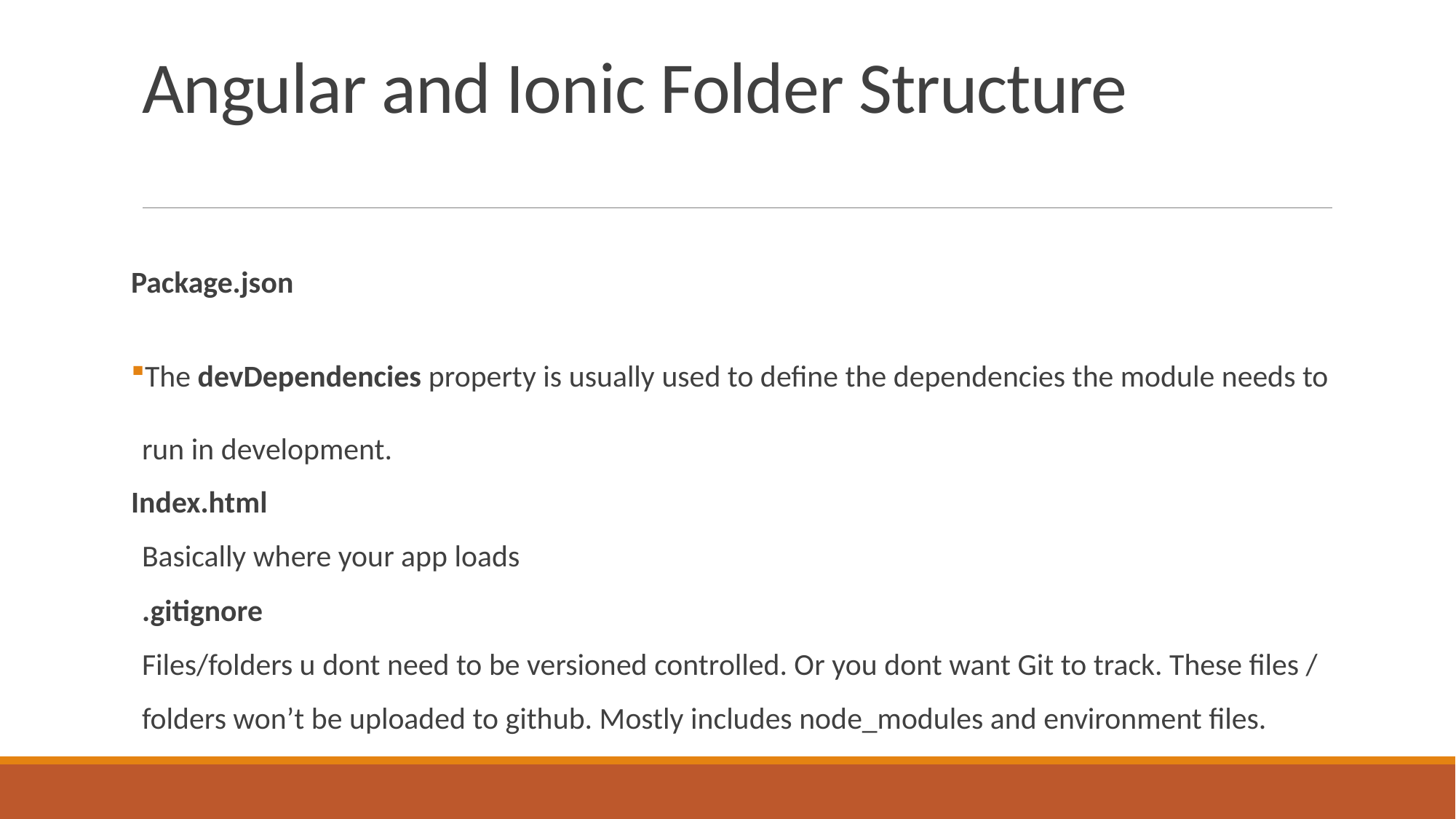

# Angular and Ionic Folder Structure
Package.json
The devDependencies property is usually used to define the dependencies the module needs to run in development.
Index.html
Basically where your app loads
.gitignore
Files/folders u dont need to be versioned controlled. Or you dont want Git to track. These files /
folders won’t be uploaded to github. Mostly includes node_modules and environment files.